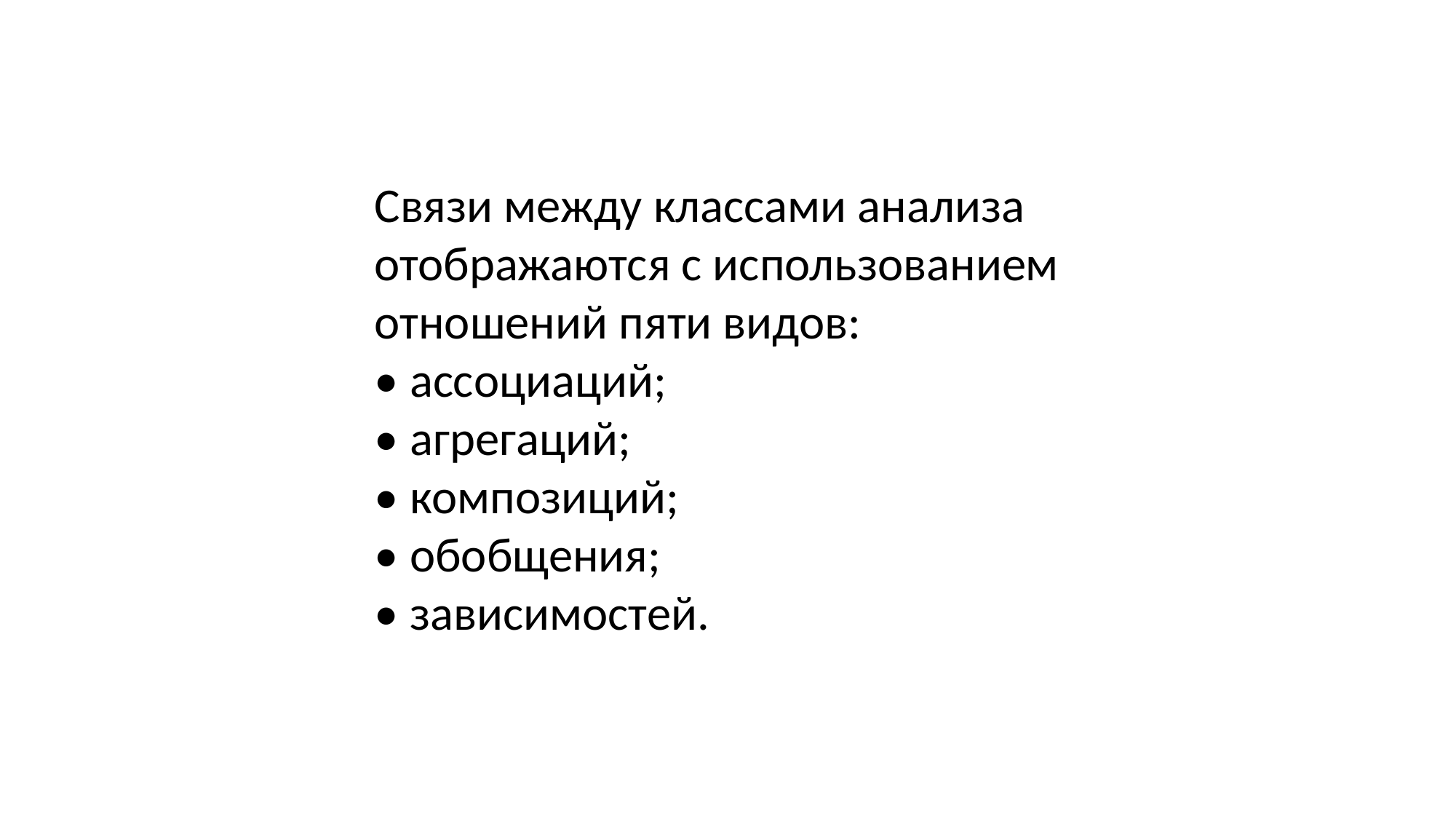

Связи между классами анализа отображаются с использованием
отношений пяти видов:
• ассоциаций;
• агрегаций;
• композиций;
• обобщения;
• зависимостей.